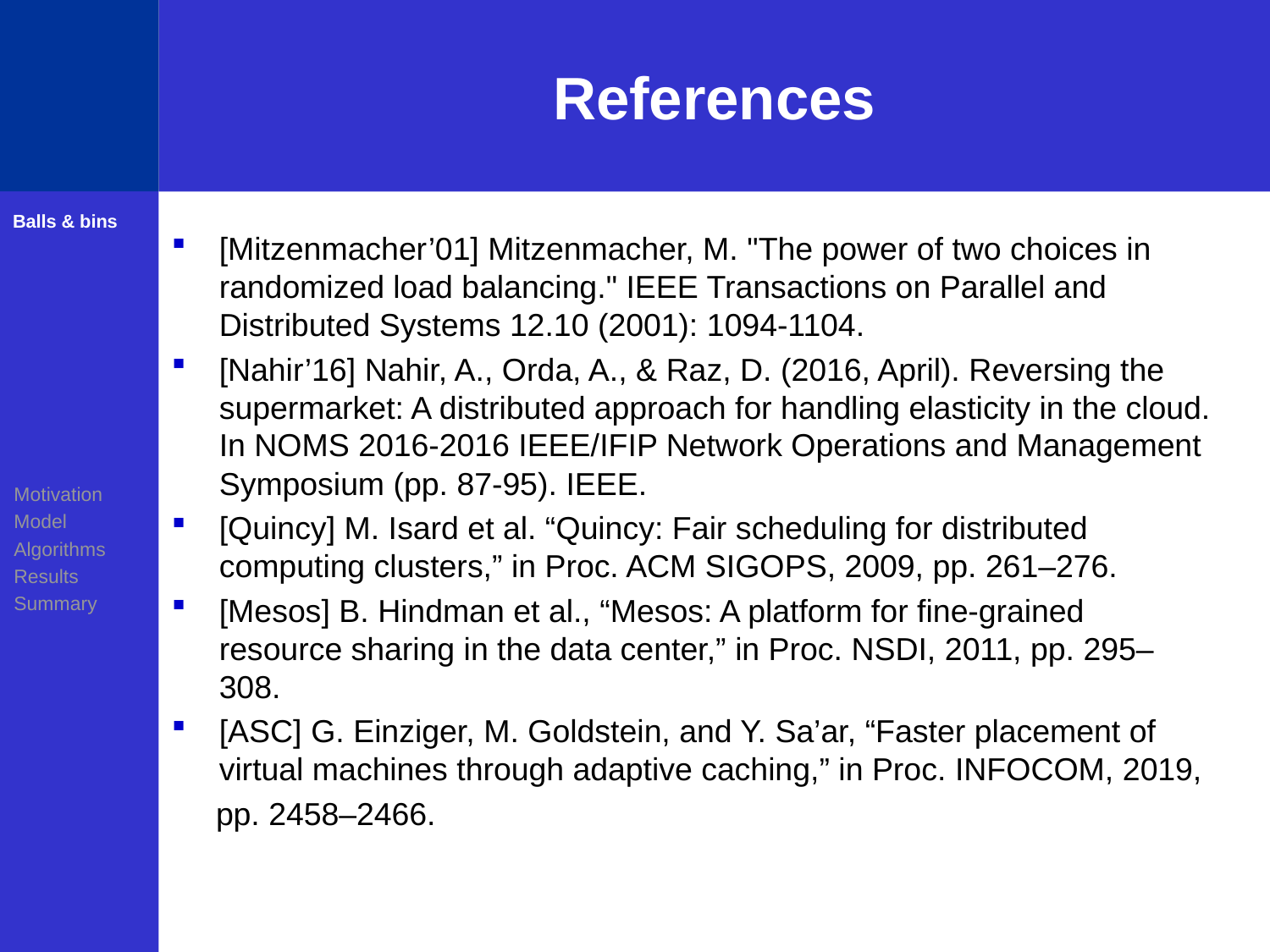

# References
|  |
| --- |
Balls & bins
[Mitzenmacher’01] Mitzenmacher, M. "The power of two choices in randomized load balancing." IEEE Transactions on Parallel and Distributed Systems 12.10 (2001): 1094-1104.
[Nahir’16] Nahir, A., Orda, A., & Raz, D. (2016, April). Reversing the supermarket: A distributed approach for handling elasticity in the cloud. In NOMS 2016-2016 IEEE/IFIP Network Operations and Management Symposium (pp. 87-95). IEEE.
[Quincy] M. Isard et al. “Quincy: Fair scheduling for distributed computing clusters,” in Proc. ACM SIGOPS, 2009, pp. 261–276.
[Mesos] B. Hindman et al., “Mesos: A platform for fine-grained resource sharing in the data center,” in Proc. NSDI, 2011, pp. 295–308.
[ASC] G. Einziger, M. Goldstein, and Y. Sa’ar, “Faster placement of virtual machines through adaptive caching,” in Proc. INFOCOM, 2019,
     pp. 2458–2466.
Motivation
Model
Algorithms
Results
Summary